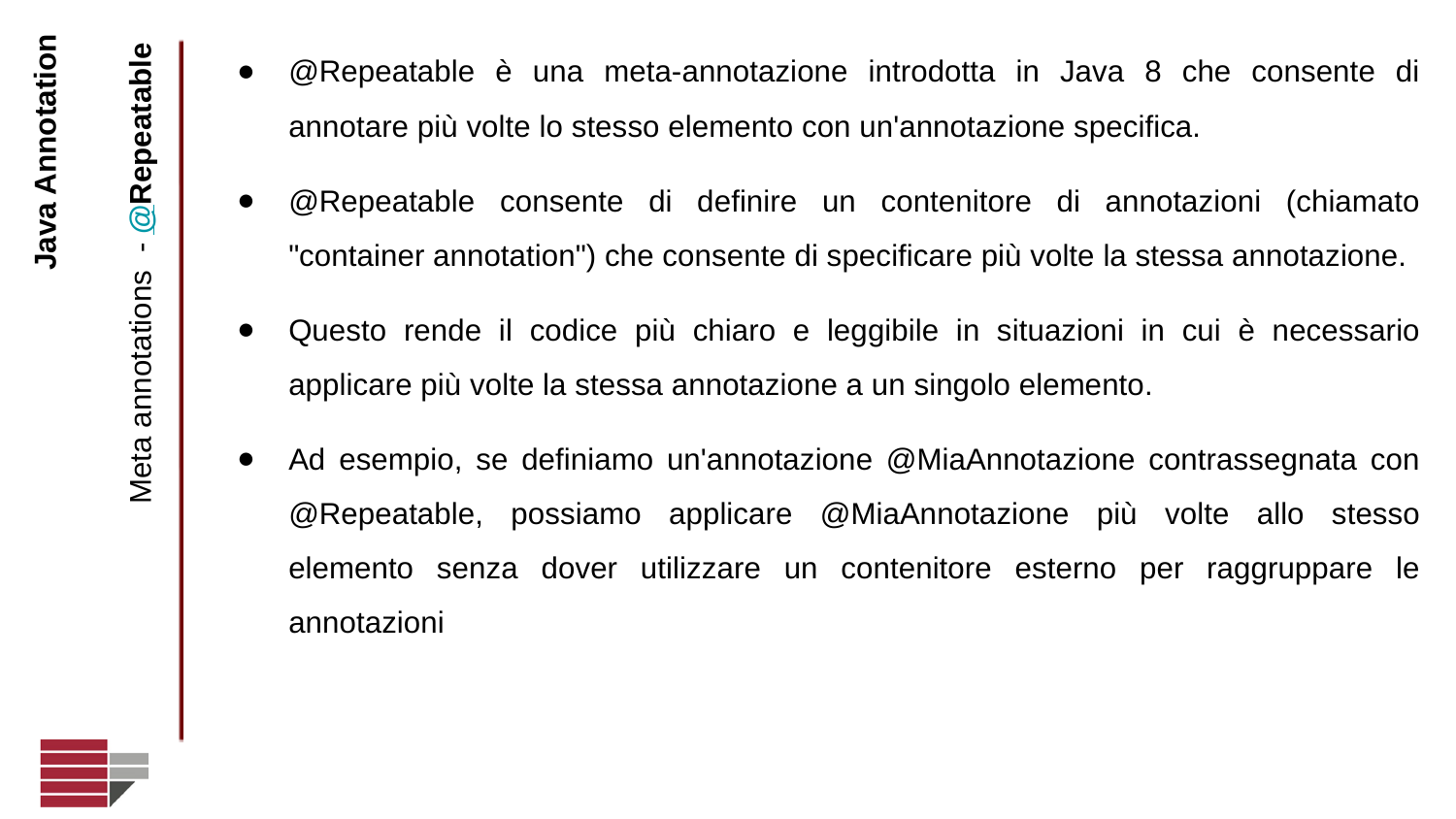

@Repeatable è una meta-annotazione introdotta in Java 8 che consente di annotare più volte lo stesso elemento con un'annotazione specifica.
@Repeatable consente di definire un contenitore di annotazioni (chiamato "container annotation") che consente di specificare più volte la stessa annotazione.
Questo rende il codice più chiaro e leggibile in situazioni in cui è necessario applicare più volte la stessa annotazione a un singolo elemento.
Ad esempio, se definiamo un'annotazione @MiaAnnotazione contrassegnata con @Repeatable, possiamo applicare @MiaAnnotazione più volte allo stesso elemento senza dover utilizzare un contenitore esterno per raggruppare le annotazioni

# Java Annotation
Meta annotations  - @Repeatable